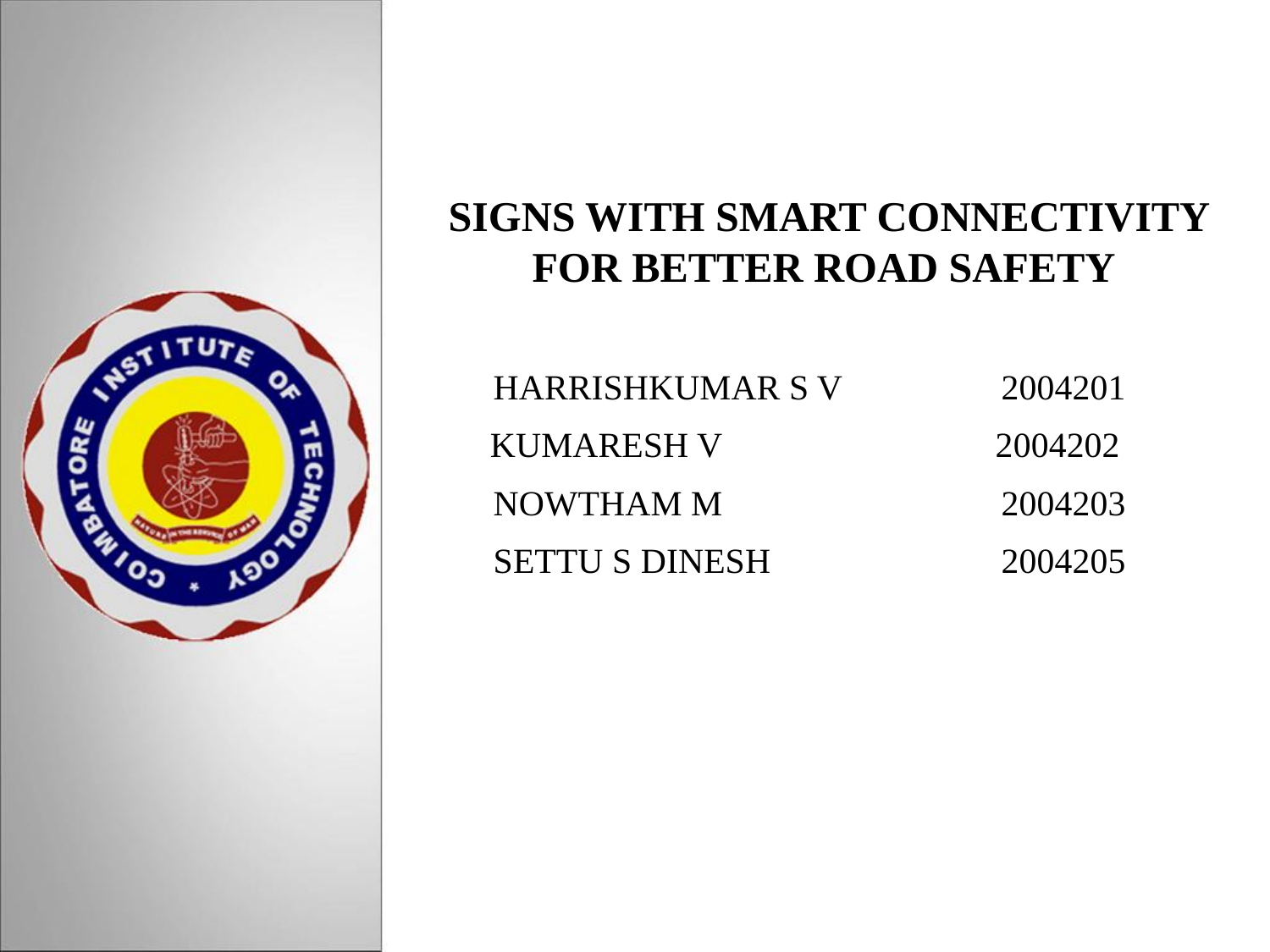

SIGNS WITH SMART CONNECTIVITY FOR BETTER ROAD SAFETY

HARRISHKUMAR S V		2004201
KUMARESH V		              2004202
NOWTHAM M		         	2004203
SETTU S DINESH	         	2004205